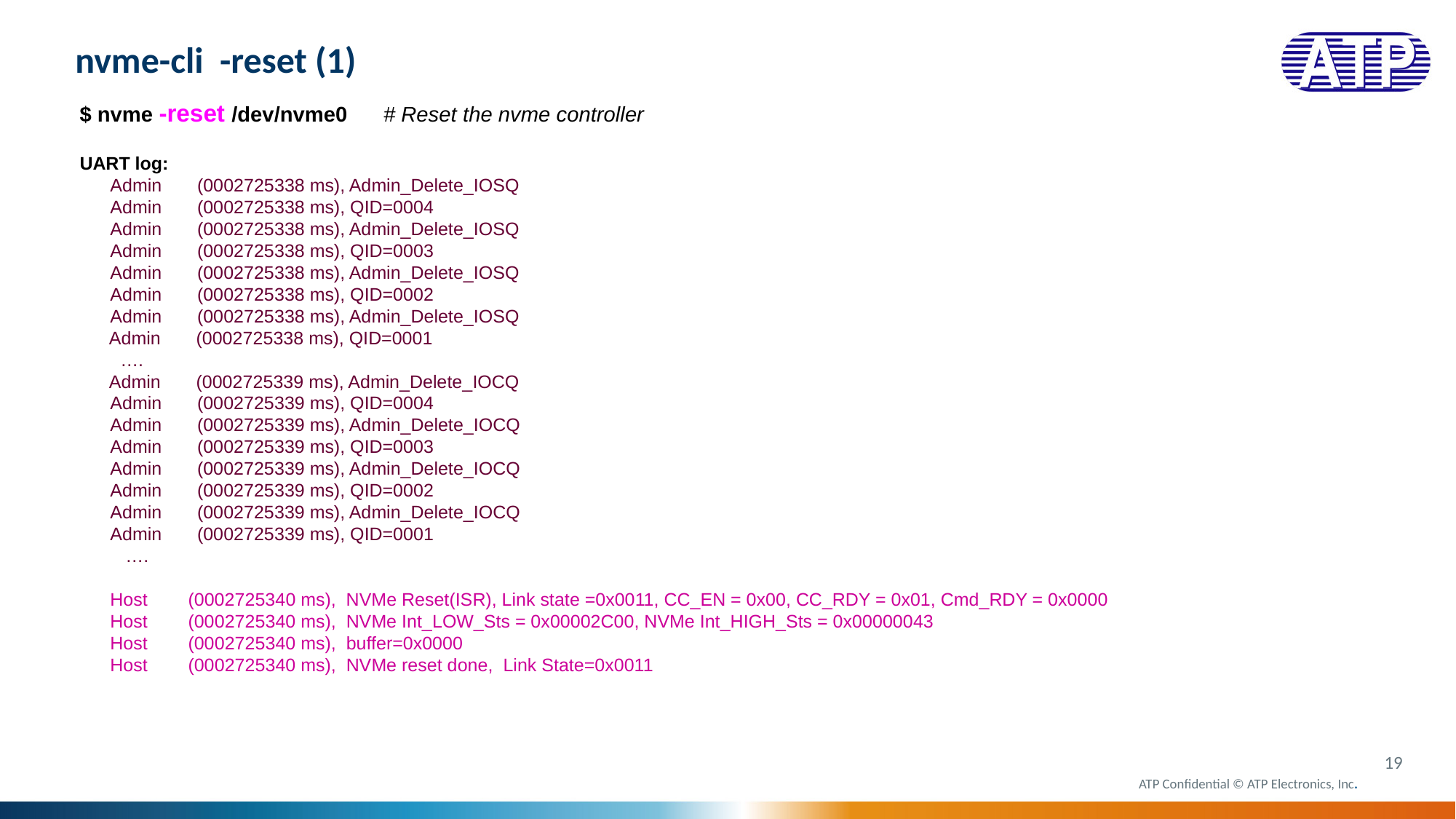

nvme-cli  -reset (1)
$ nvme -reset /dev/nvme0      # Reset the nvme controller
UART log:
      Admin       (0002725338 ms), Admin_Delete_IOSQ
      Admin       (0002725338 ms), QID=0004
      Admin       (0002725338 ms), Admin_Delete_IOSQ
      Admin       (0002725338 ms), QID=0003
      Admin       (0002725338 ms), Admin_Delete_IOSQ
      Admin       (0002725338 ms), QID=0002
      Admin       (0002725338 ms), Admin_Delete_IOSQ
      Admin       (0002725338 ms), QID=0001
        ….
      Admin       (0002725339 ms), Admin_Delete_IOCQ
      Admin       (0002725339 ms), QID=0004
      Admin       (0002725339 ms), Admin_Delete_IOCQ
      Admin       (0002725339 ms), QID=0003
      Admin       (0002725339 ms), Admin_Delete_IOCQ
      Admin       (0002725339 ms), QID=0002
      Admin       (0002725339 ms), Admin_Delete_IOCQ
      Admin       (0002725339 ms), QID=0001
         ….
      Host        (0002725340 ms),  NVMe Reset(ISR), Link state =0x0011, CC_EN = 0x00, CC_RDY = 0x01, Cmd_RDY = 0x0000
      Host        (0002725340 ms),  NVMe Int_LOW_Sts = 0x00002C00, NVMe Int_HIGH_Sts = 0x00000043
      Host        (0002725340 ms),  buffer=0x0000
      Host        (0002725340 ms),  NVMe reset done,  Link State=0x0011